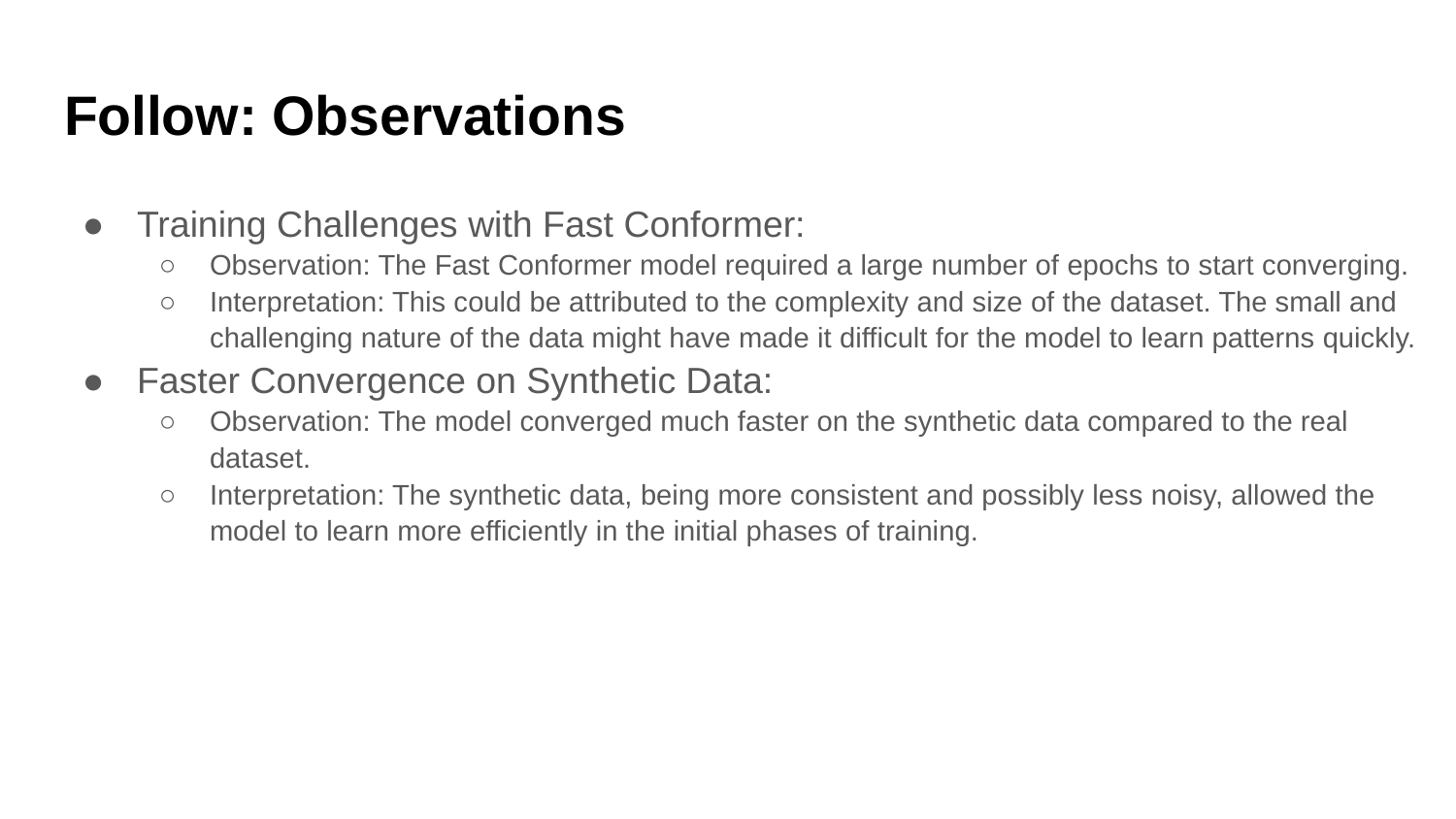

# Follow: Observations
Training Challenges with Fast Conformer:
Observation: The Fast Conformer model required a large number of epochs to start converging.
Interpretation: This could be attributed to the complexity and size of the dataset. The small and challenging nature of the data might have made it difficult for the model to learn patterns quickly.
Faster Convergence on Synthetic Data:
Observation: The model converged much faster on the synthetic data compared to the real dataset.
Interpretation: The synthetic data, being more consistent and possibly less noisy, allowed the model to learn more efficiently in the initial phases of training.